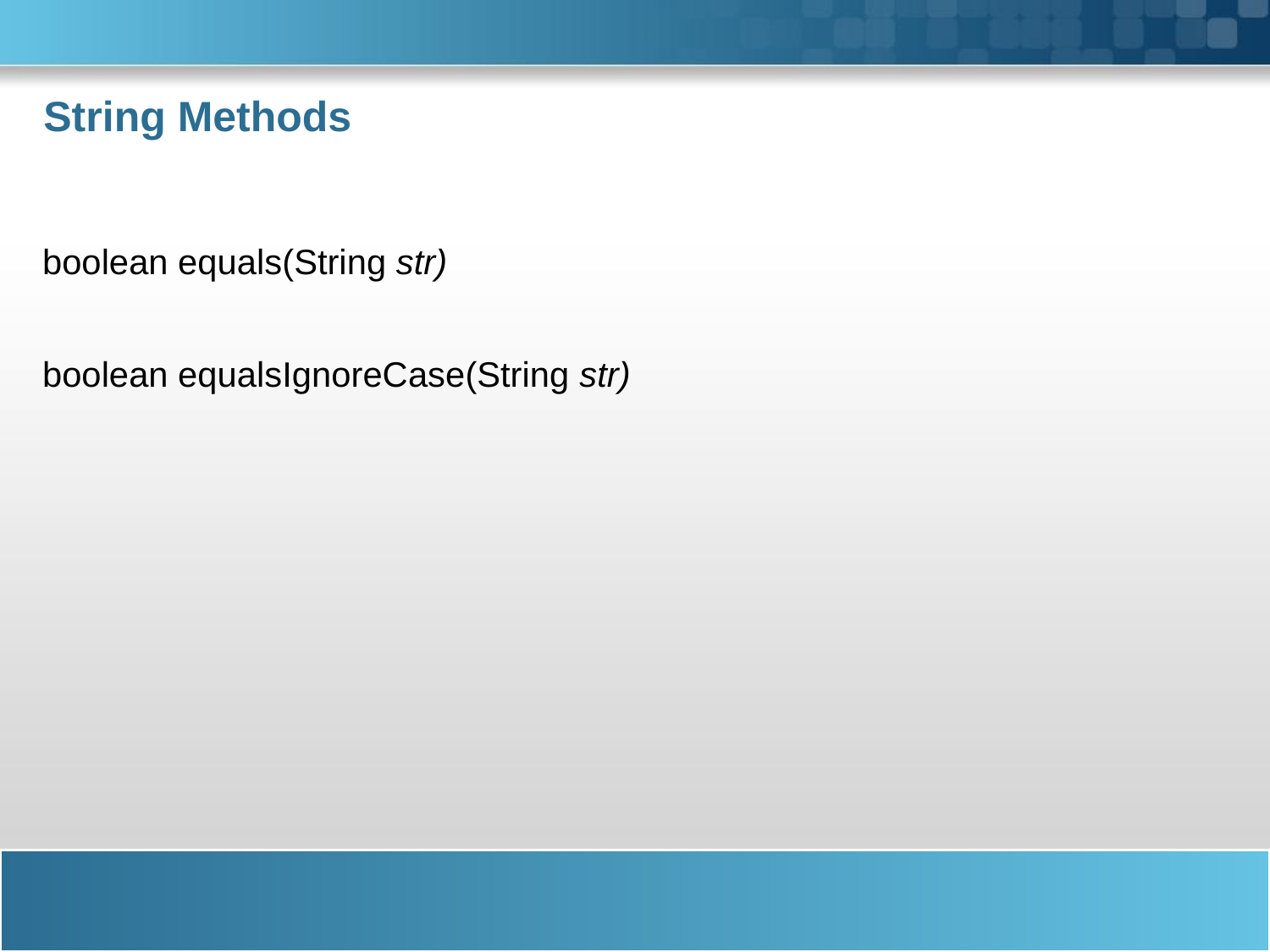

# String Methods
boolean equals(String str)

boolean equalsIgnoreCase(String str)